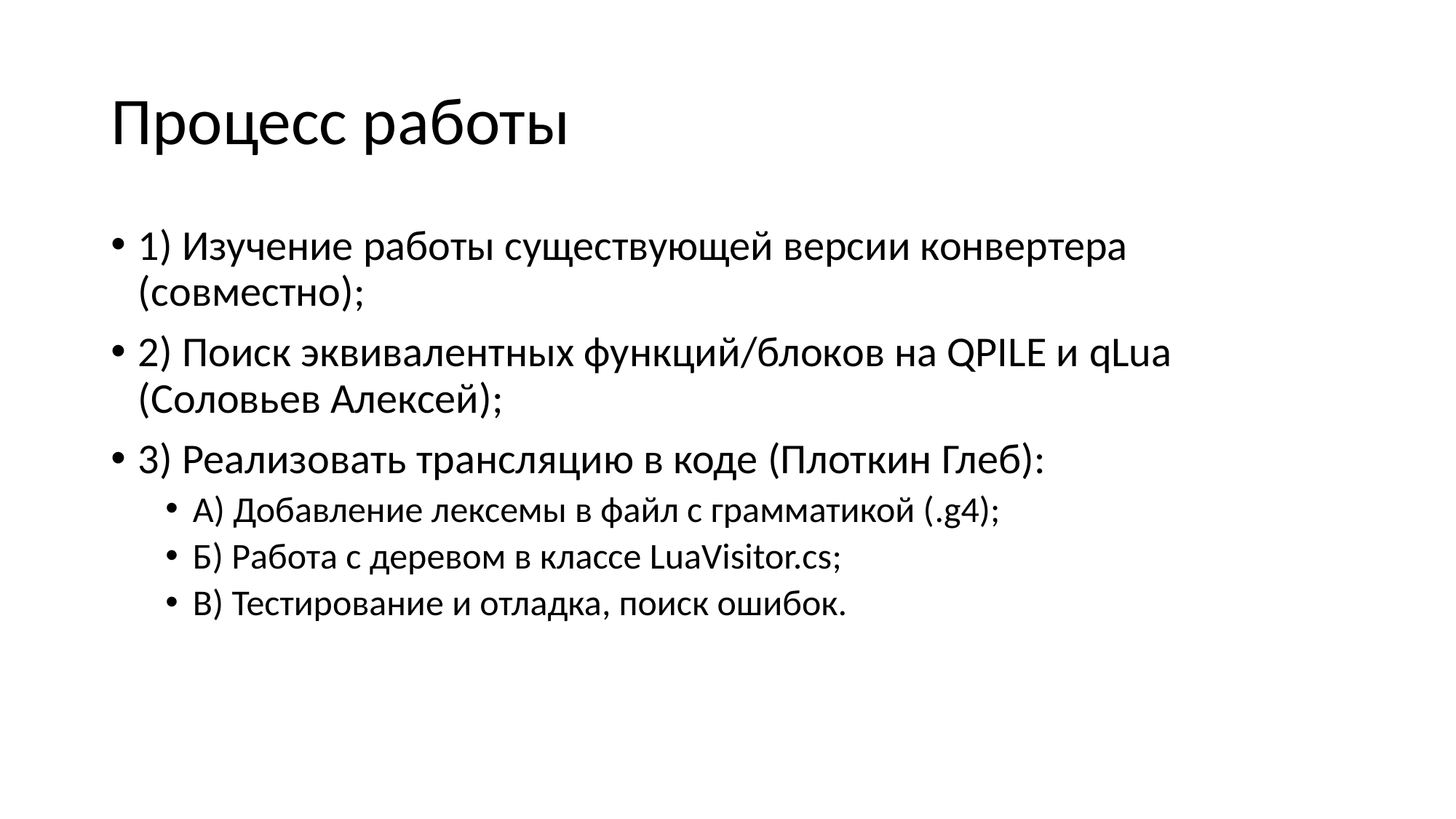

# Процесс работы
1) Изучение работы существующей версии конвертера (совместно);
2) Поиск эквивалентных функций/блоков на QPILE и qLua (Соловьев Алексей);
3) Реализовать трансляцию в коде (Плоткин Глеб):
А) Добавление лексемы в файл с грамматикой (.g4);
Б) Работа с деревом в классе LuaVisitor.cs;
В) Тестирование и отладка, поиск ошибок.